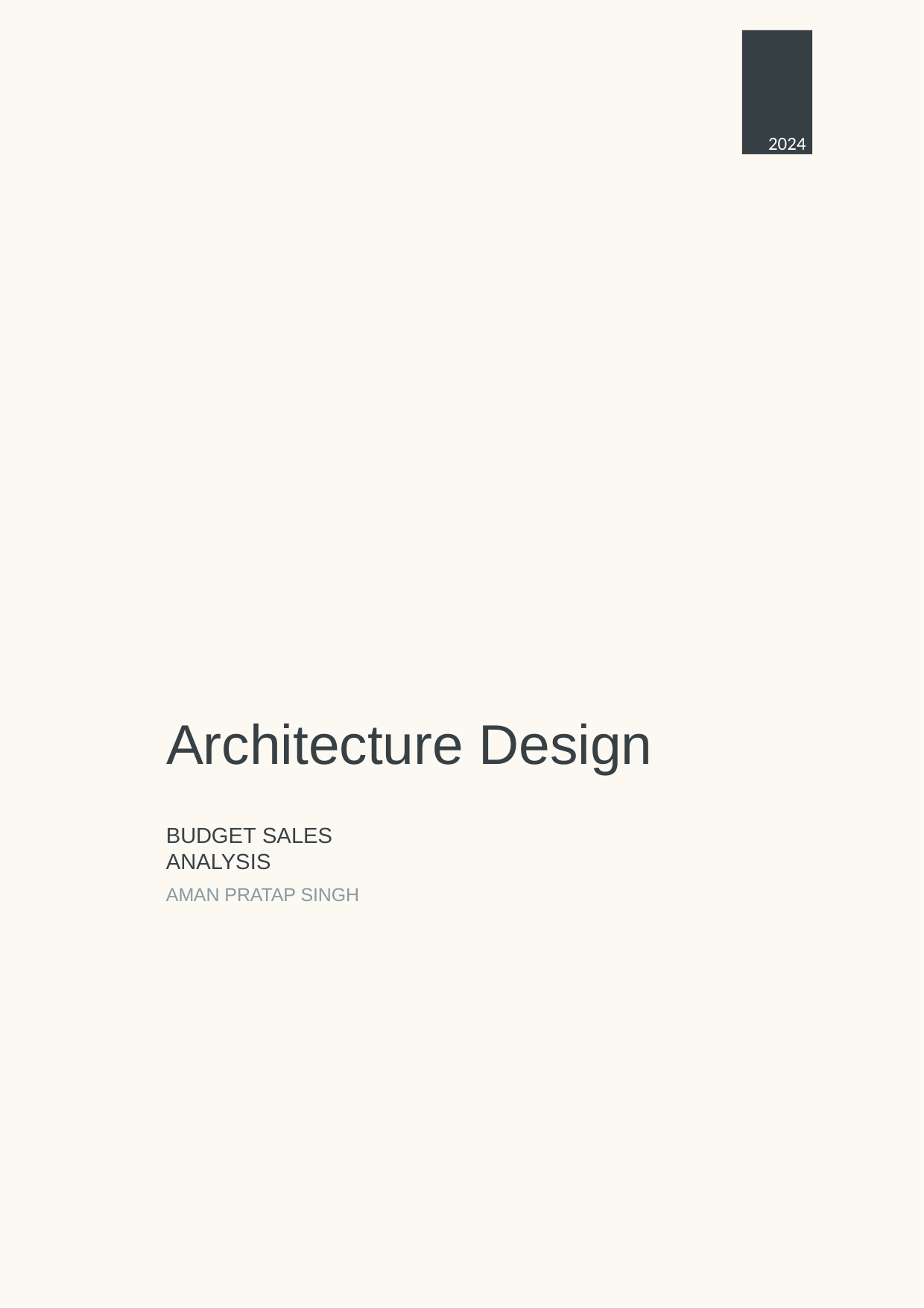

2024
Architecture Design
BUDGET SALES ANALYSIS
AMAN PRATAP SINGH